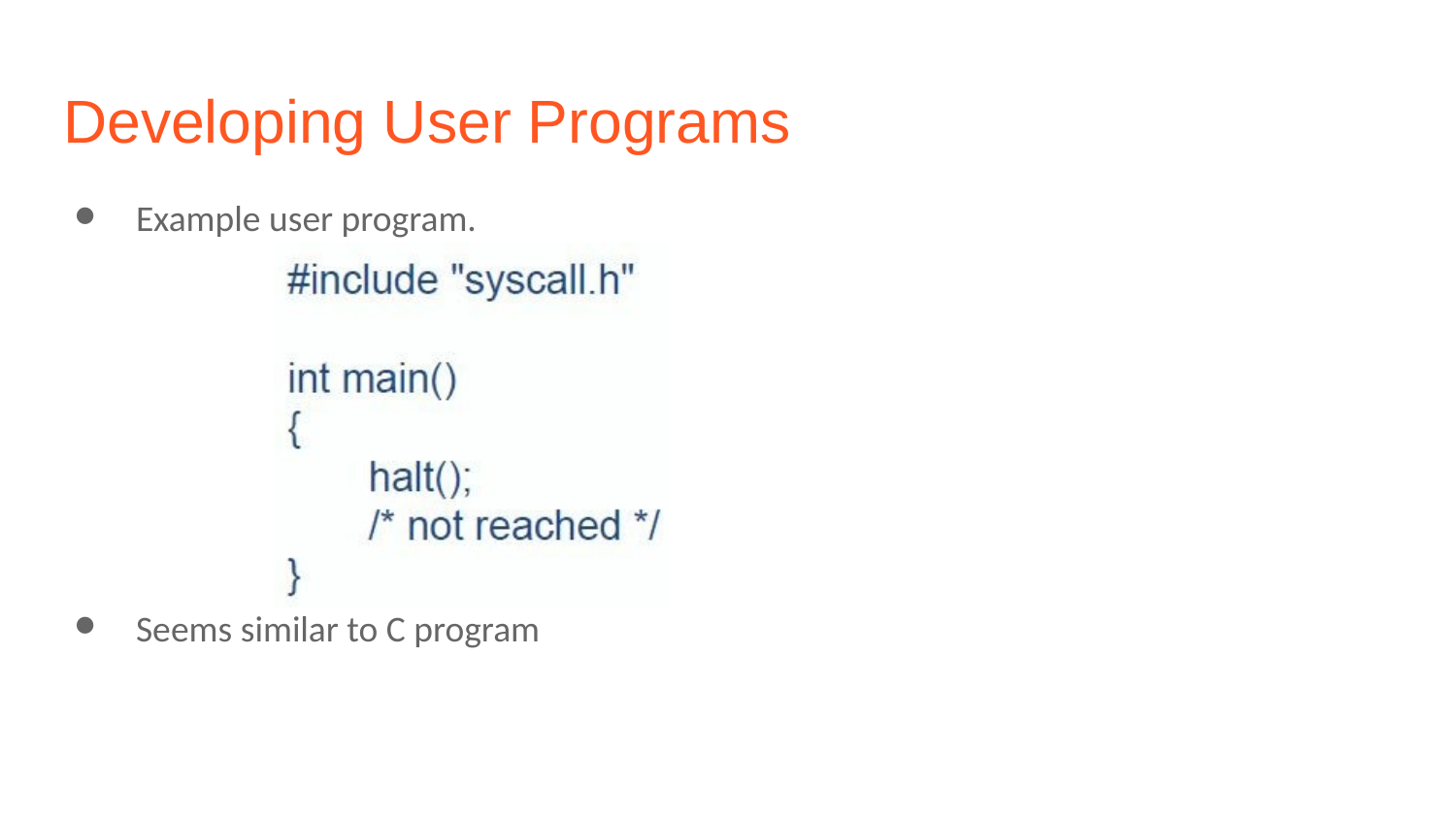

# Developing User Programs
Example user program.

Seems similar to C program